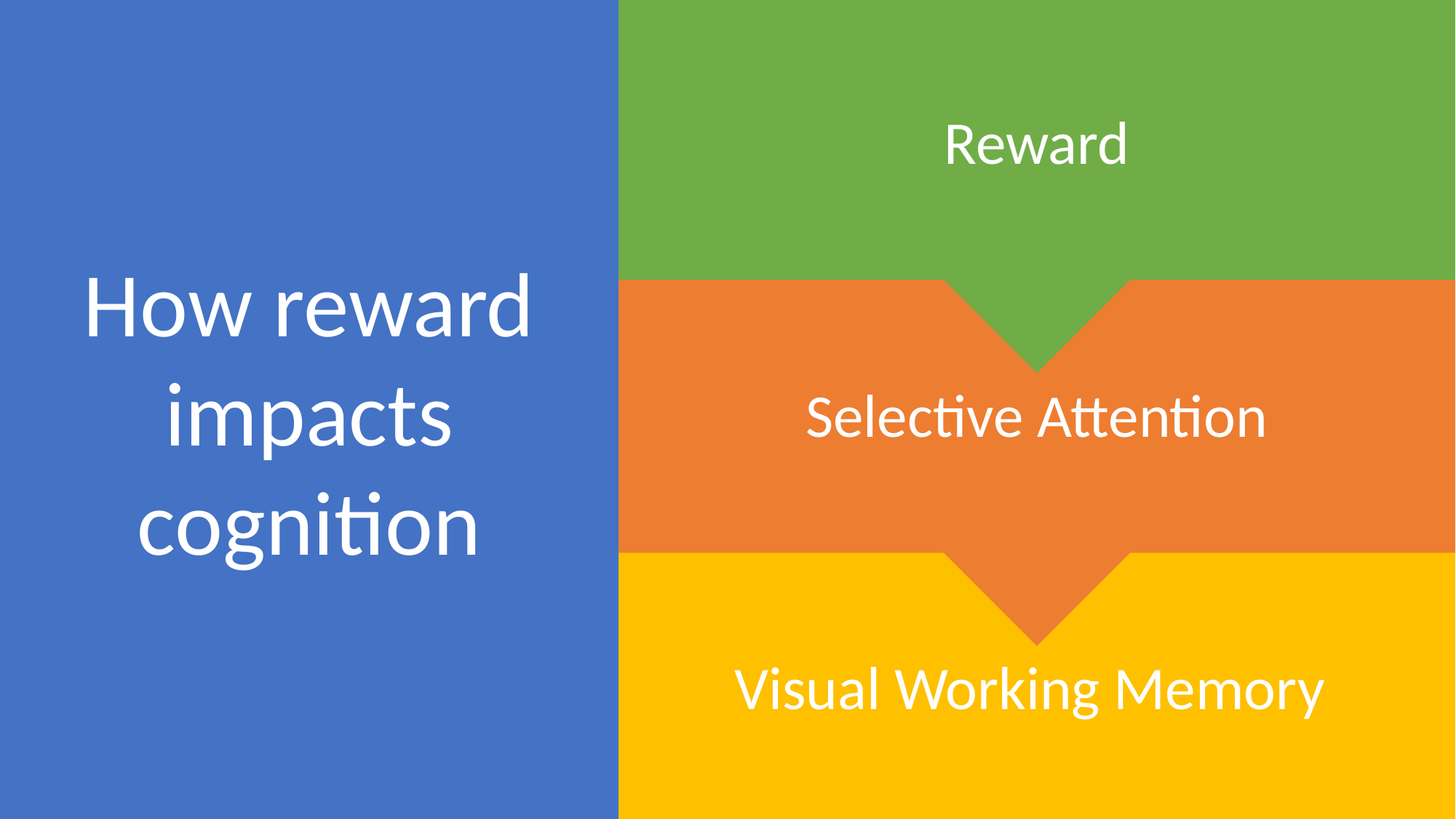

How reward impacts cognition
Reward
Selective Attention
Visual Working Memory